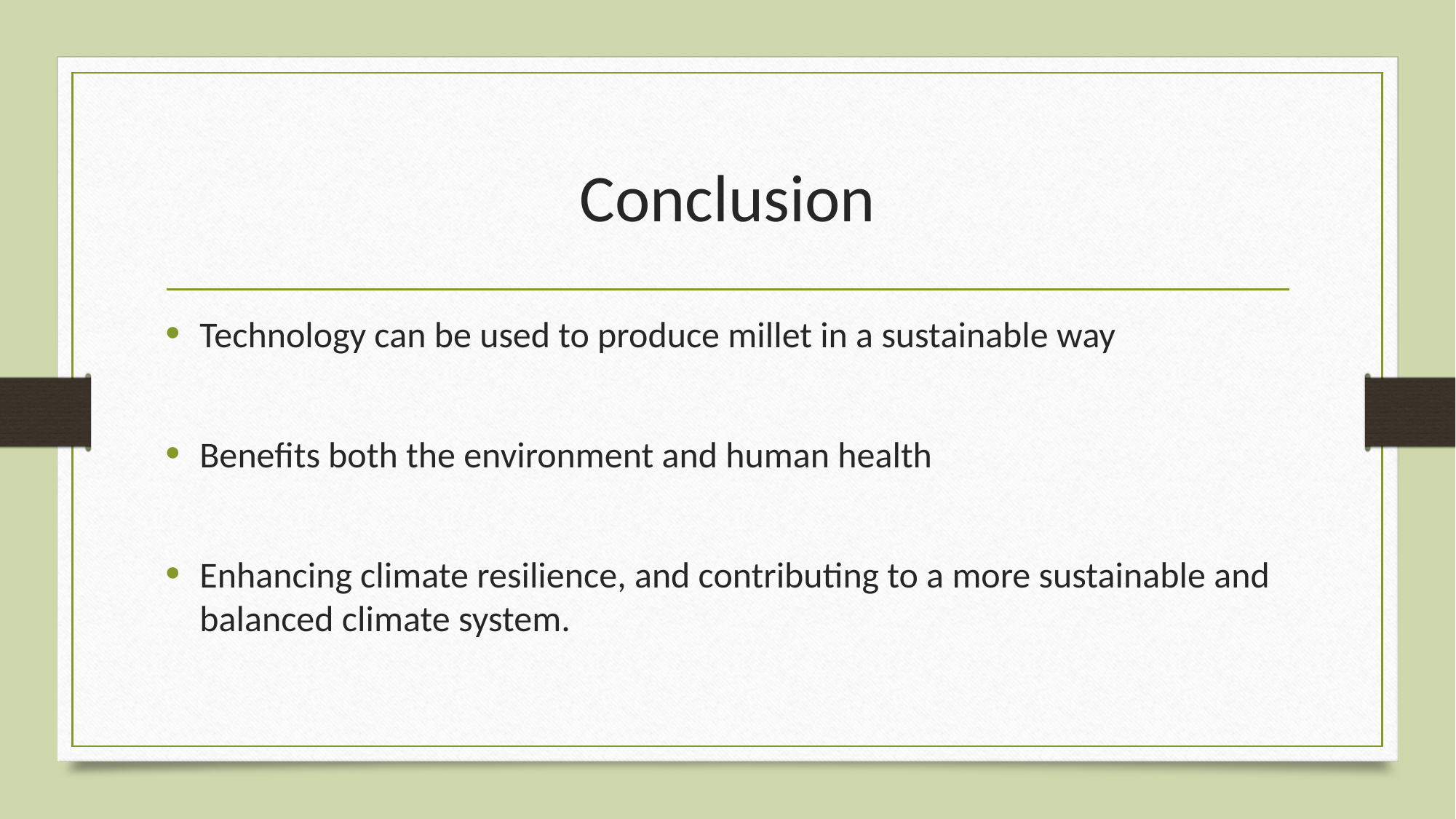

# Conclusion
Technology can be used to produce millet in a sustainable way

Benefits both the environment and human health

Enhancing climate resilience, and contributing to a more sustainable and balanced climate system.